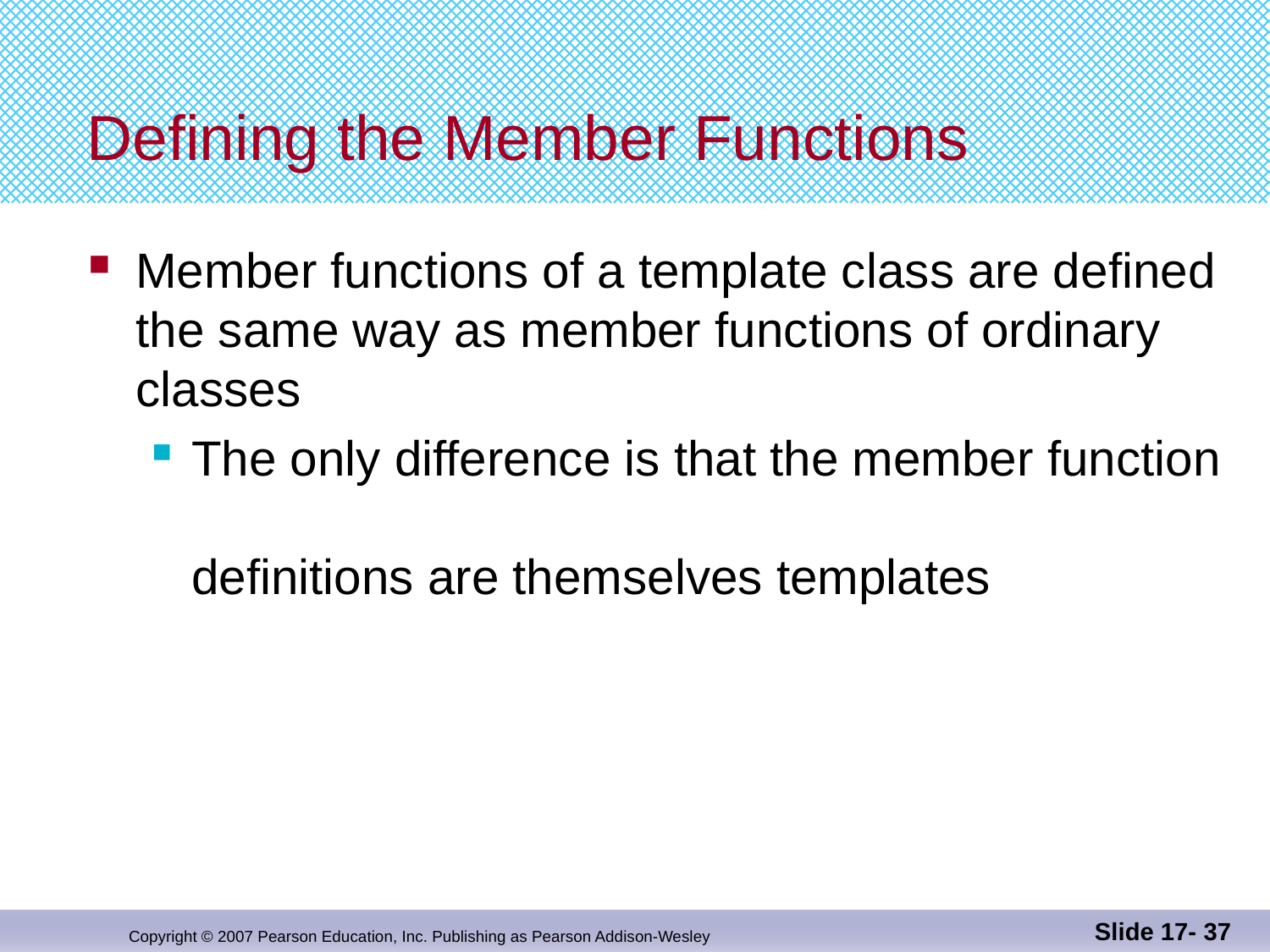

# Defining the Member Functions
Member functions of a template class are defined
the same way as member functions of ordinary
classes
The only difference is that the member function
definitions are themselves templates
Slide 17- 37